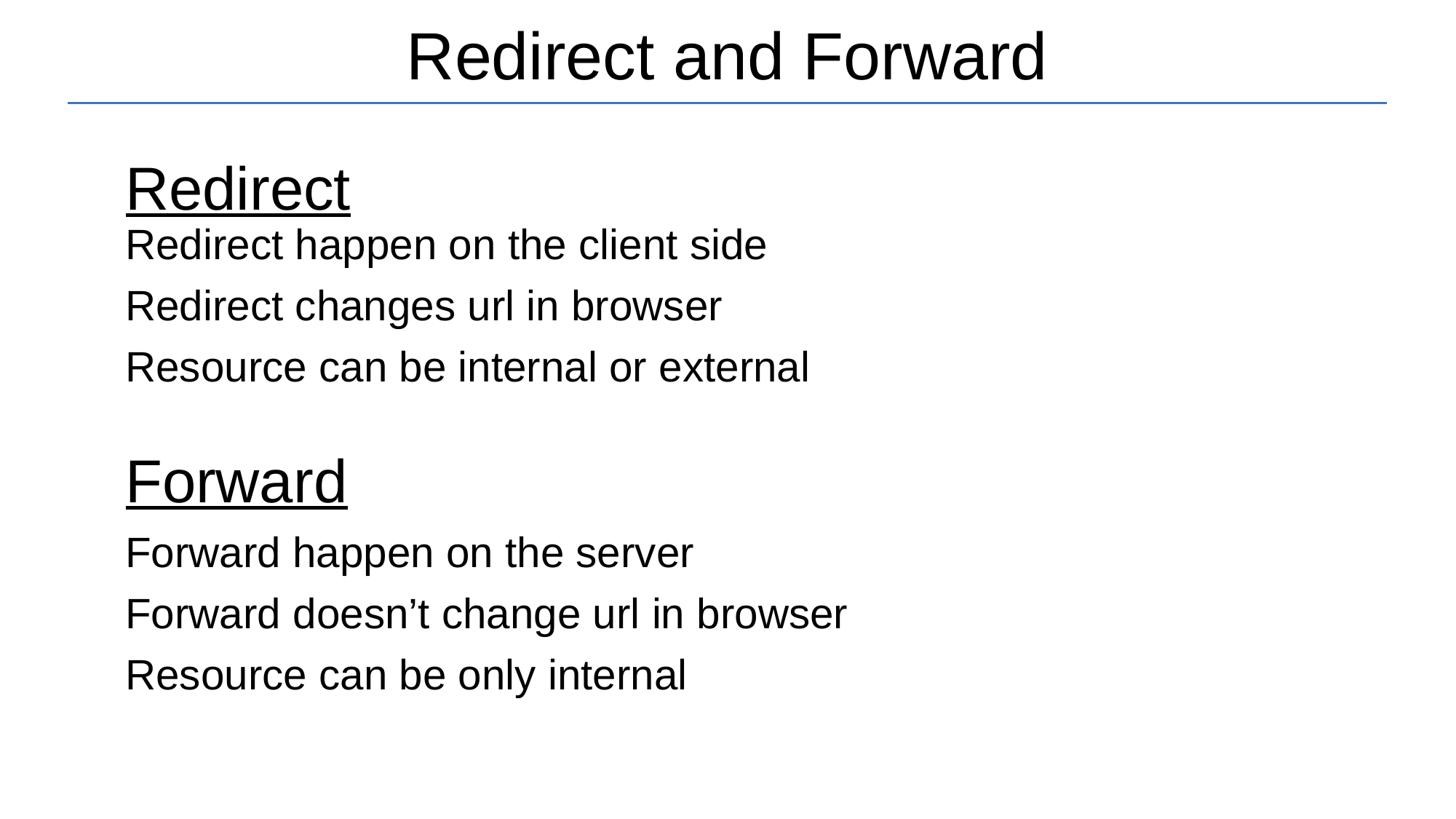

# Redirect and Forward
Redirect
Redirect happen on the client side
Redirect changes url in browser
Resource can be internal or external

Forward
Forward happen on the server
Forward doesn’t change url in browser
Resource can be only internal